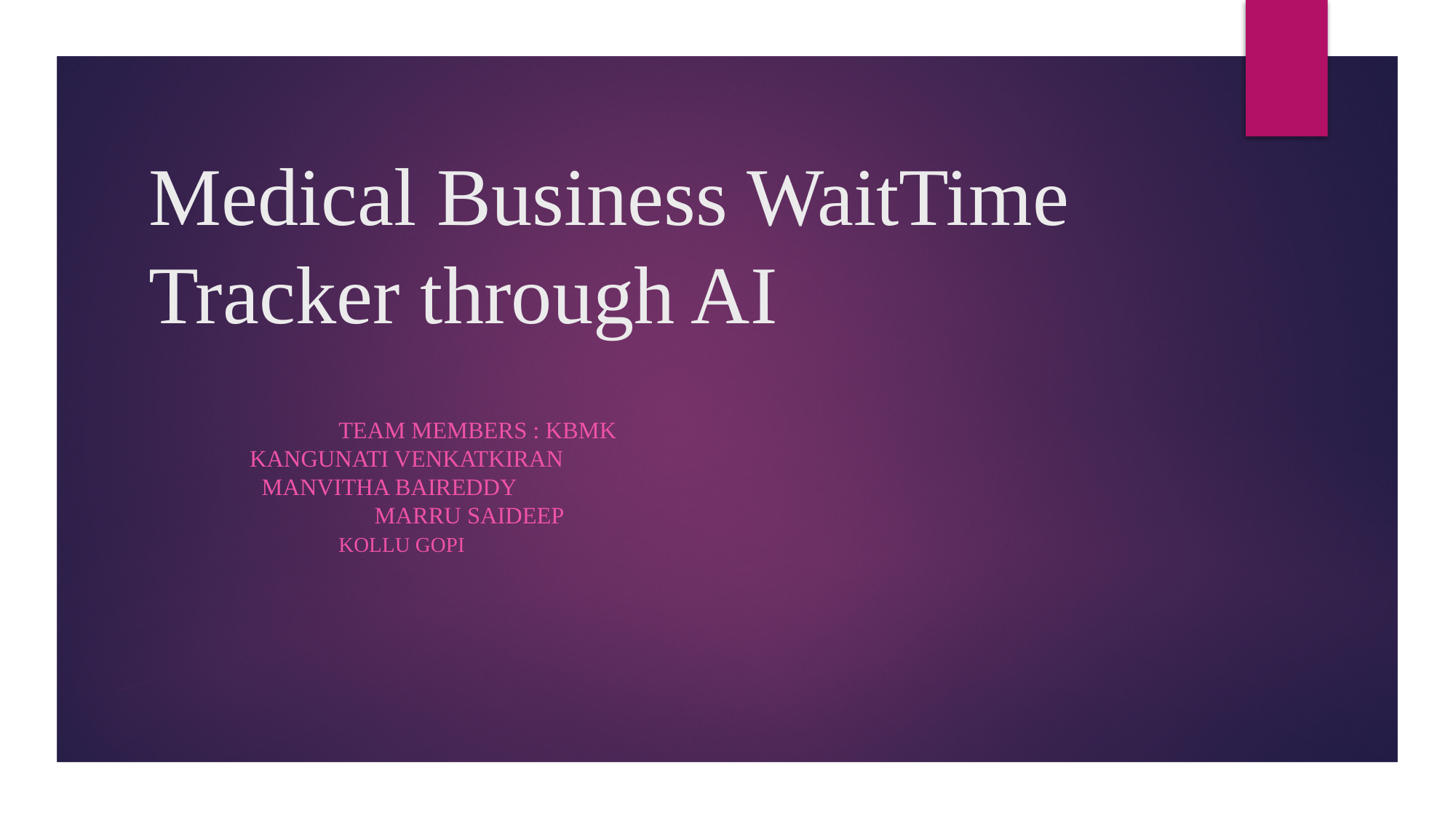

# Medical Business WaitTime Tracker through AI
												       			Team Members : KBMK
														 Kangunati Venkatkiran
															   Manvitha Baireddy
														     		      Marru Saideep
														         			Kollu Gopi